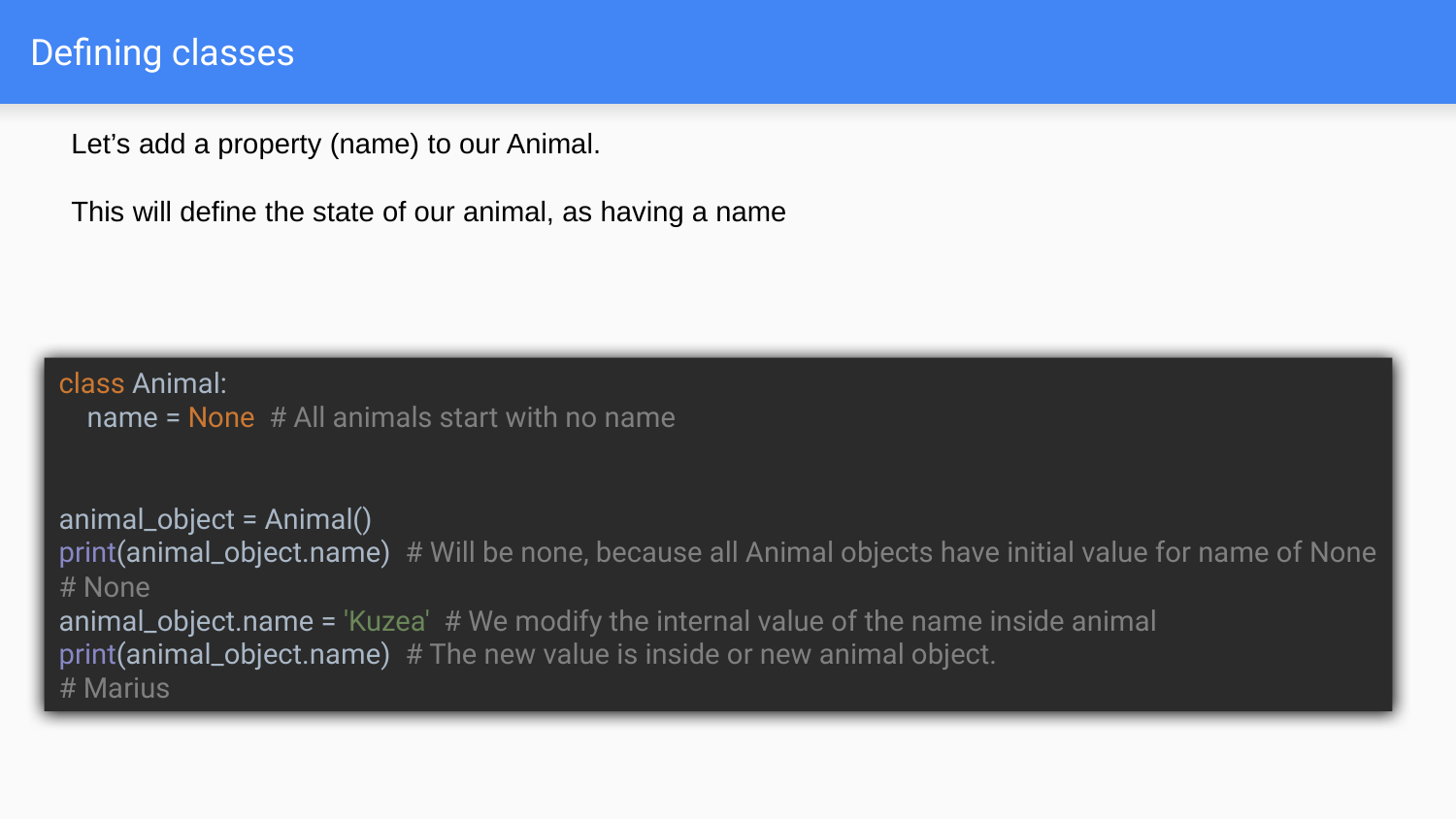

# Defining classes
Let’s add a property (name) to our Animal.

This will define the state of our animal, as having a name
class Animal:
    name = None  # All animals start with no name
animal_object = Animal()
print(animal_object.name)  # Will be none, because all Animal objects have initial value for name of None
# None
animal_object.name = 'Kuzea'  # We modify the internal value of the name inside animal
print(animal_object.name)  # The new value is inside or new animal object.
# Marius